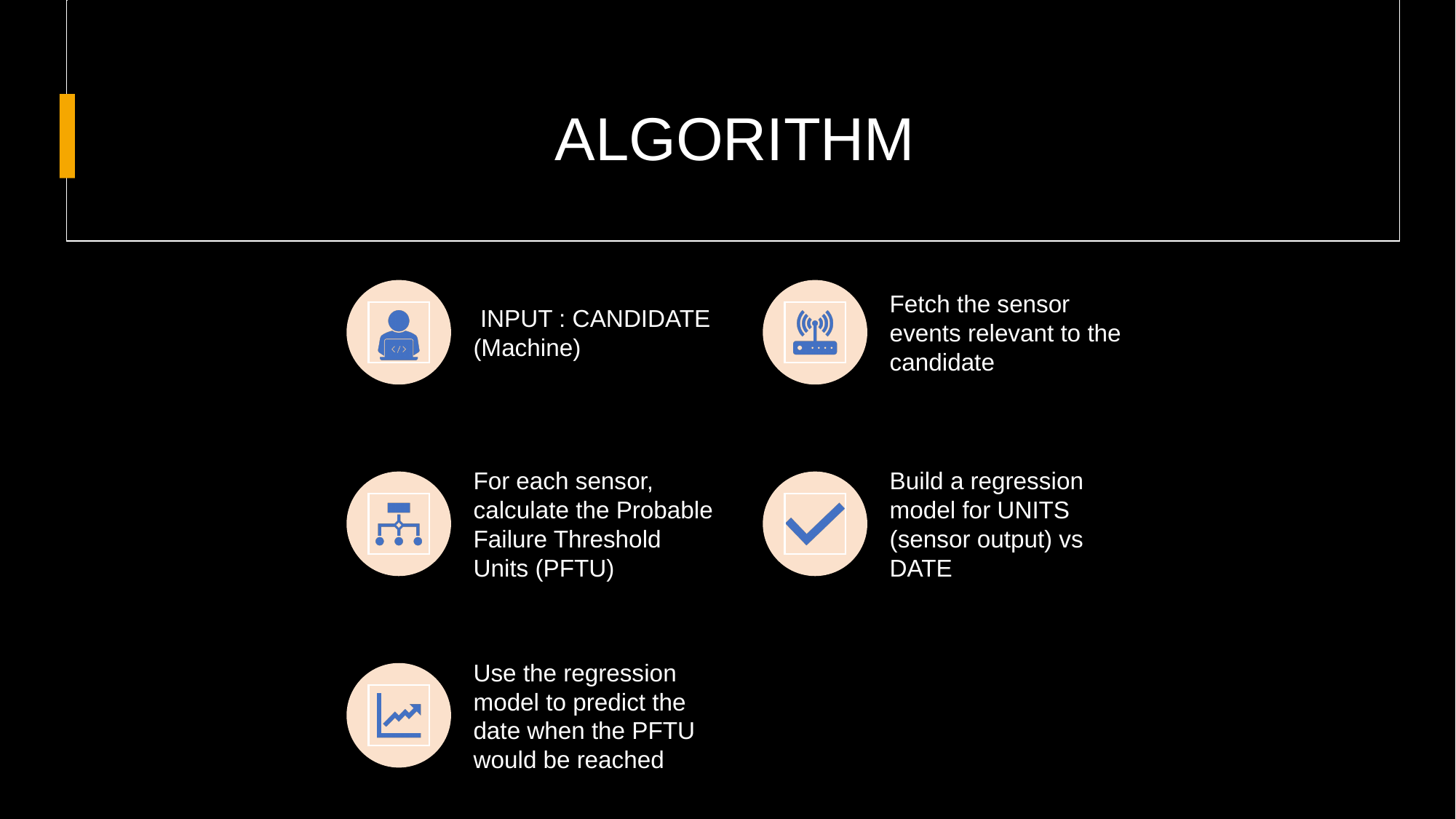

# ALGORITHM
 INPUT : CANDIDATE (Machine)
Fetch the sensor events relevant to the candidate
For each sensor, calculate the Probable Failure Threshold Units (PFTU)
Build a regression model for UNITS (sensor output) vs DATE
Use the regression model to predict the date when the PFTU would be reached